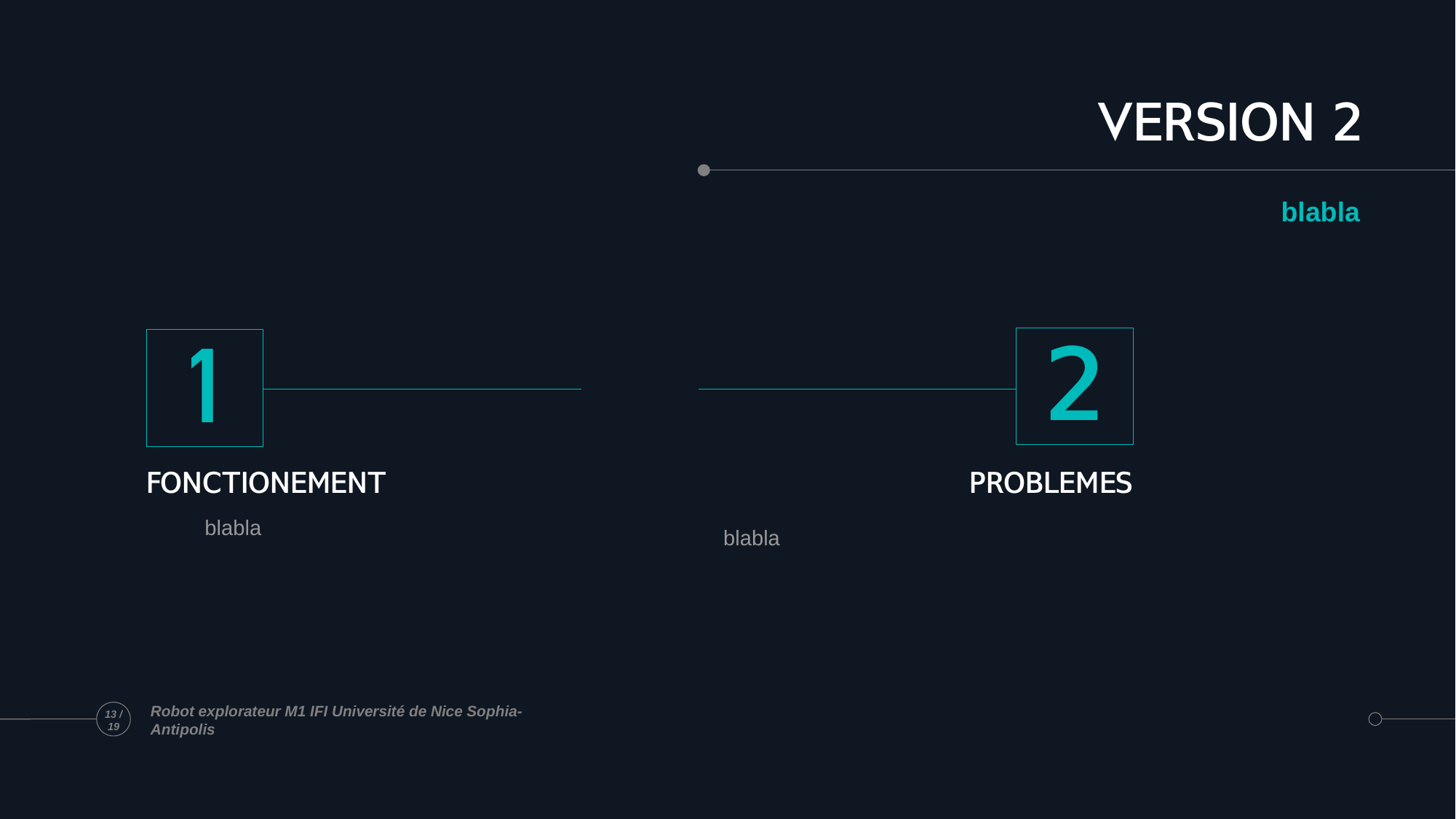

# VERSION 2
blabla
2
1
FONCTIONEMENT
PROBLEMES
blabla
blabla
Robot explorateur M1 IFI Université de Nice Sophia-Antipolis
13 / 19